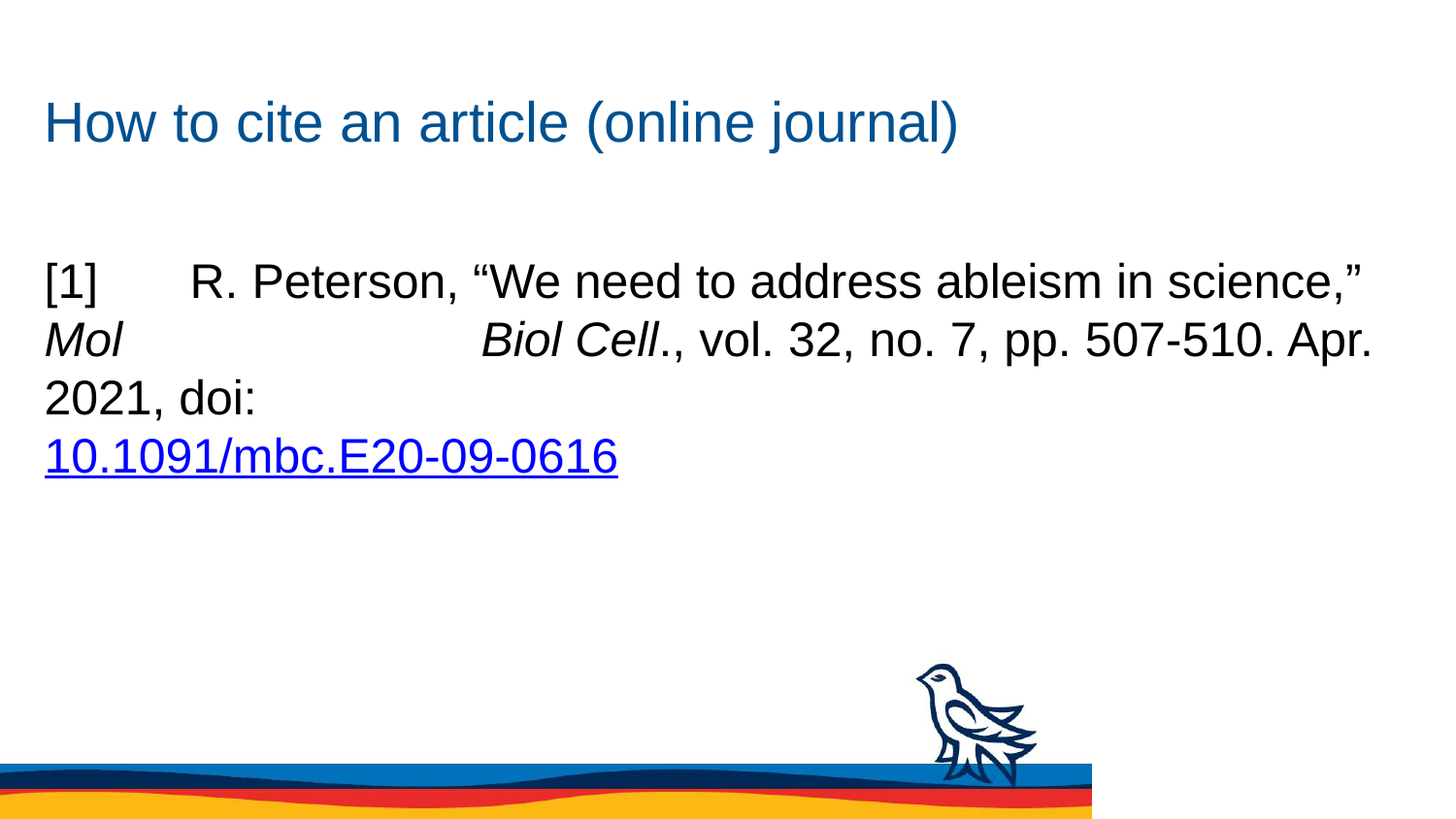

# How to cite an article (online journal)
[1] 	R. Peterson, “We need to address ableism in science,” Mol 			Biol Cell., vol. 32, no. 7, pp. 507-510. Apr. 2021, doi: 							10.1091/mbc.E20-09-0616